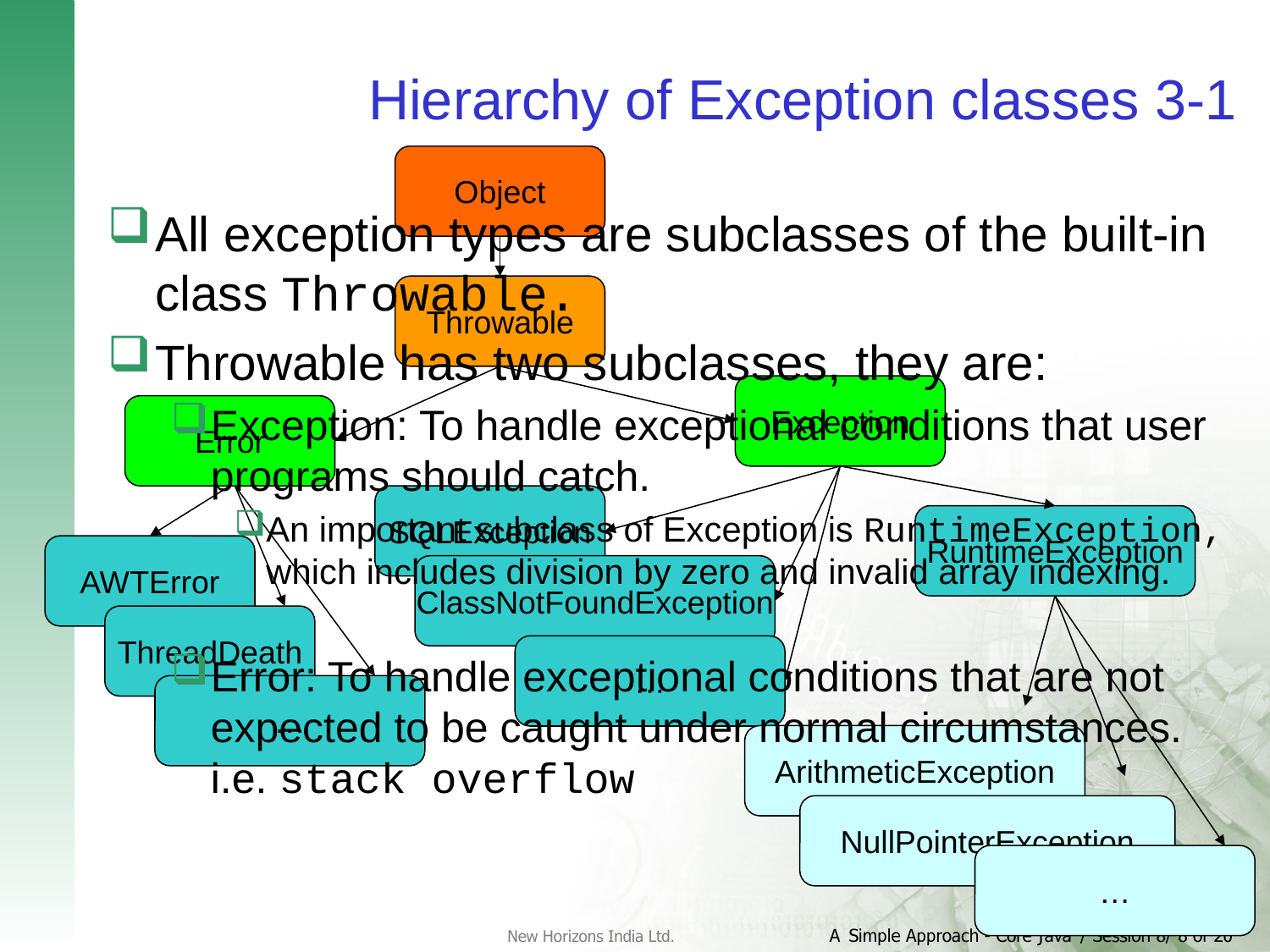

# Hierarchy of Exception classes 3-1
Object
All exception types are subclasses of the built-in class Throwable.
Throwable has two subclasses, they are:
Exception: To handle exceptional conditions that user programs should catch.
An important subclass of Exception is RuntimeException, which includes division by zero and invalid array indexing.

Error: To handle exceptional conditions that are not expected to be caught under normal circumstances. i.e. stack overflow
Throwable
Exception
Error

SQLException
RuntimeException
AWTError
ClassNotFoundException

ThreadDeath
…
…
ArithmeticException
NullPointerException
…